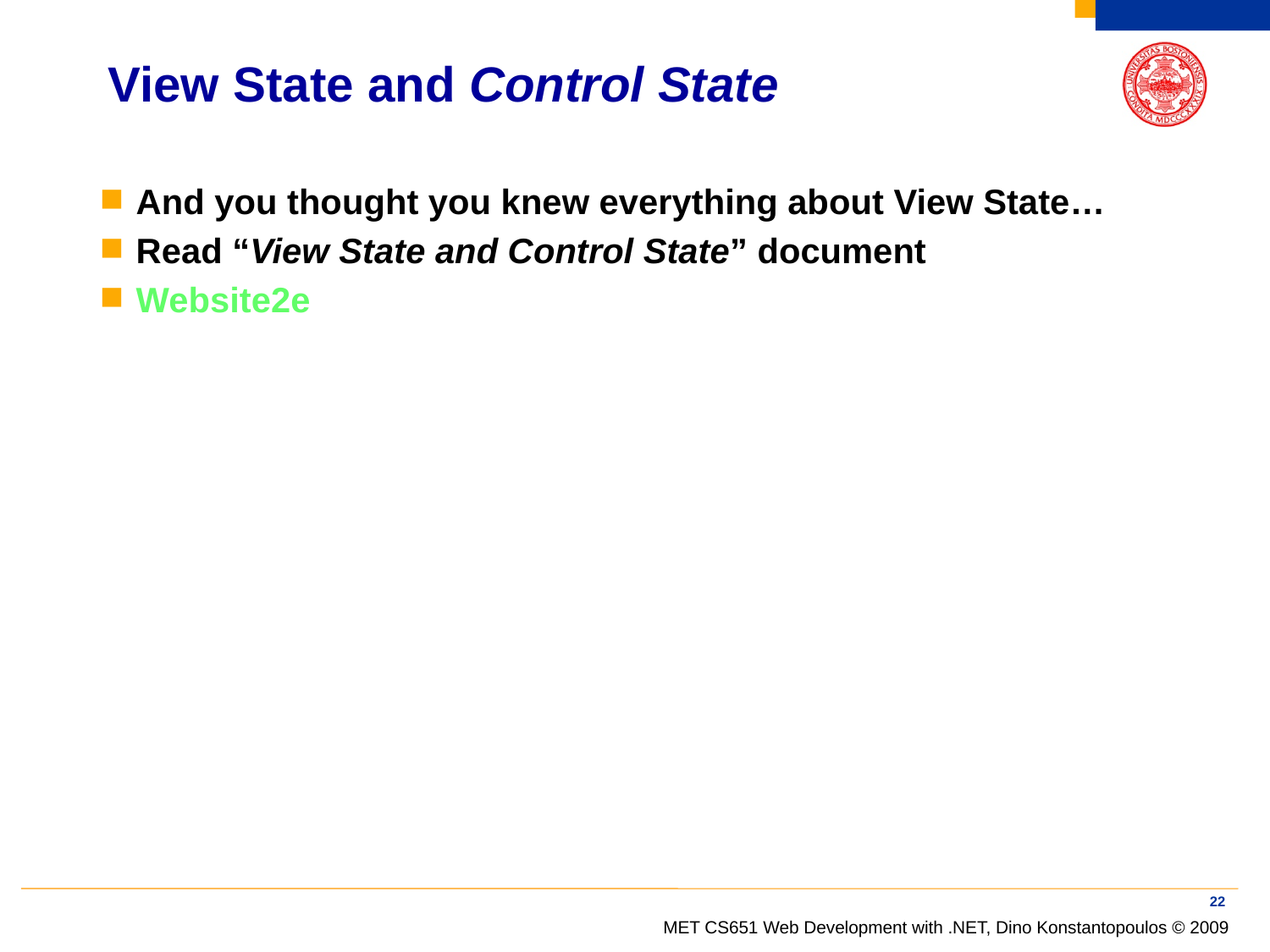

# View State and Control State
And you thought you knew everything about View State…
Read “View State and Control State” document
Website2e
22